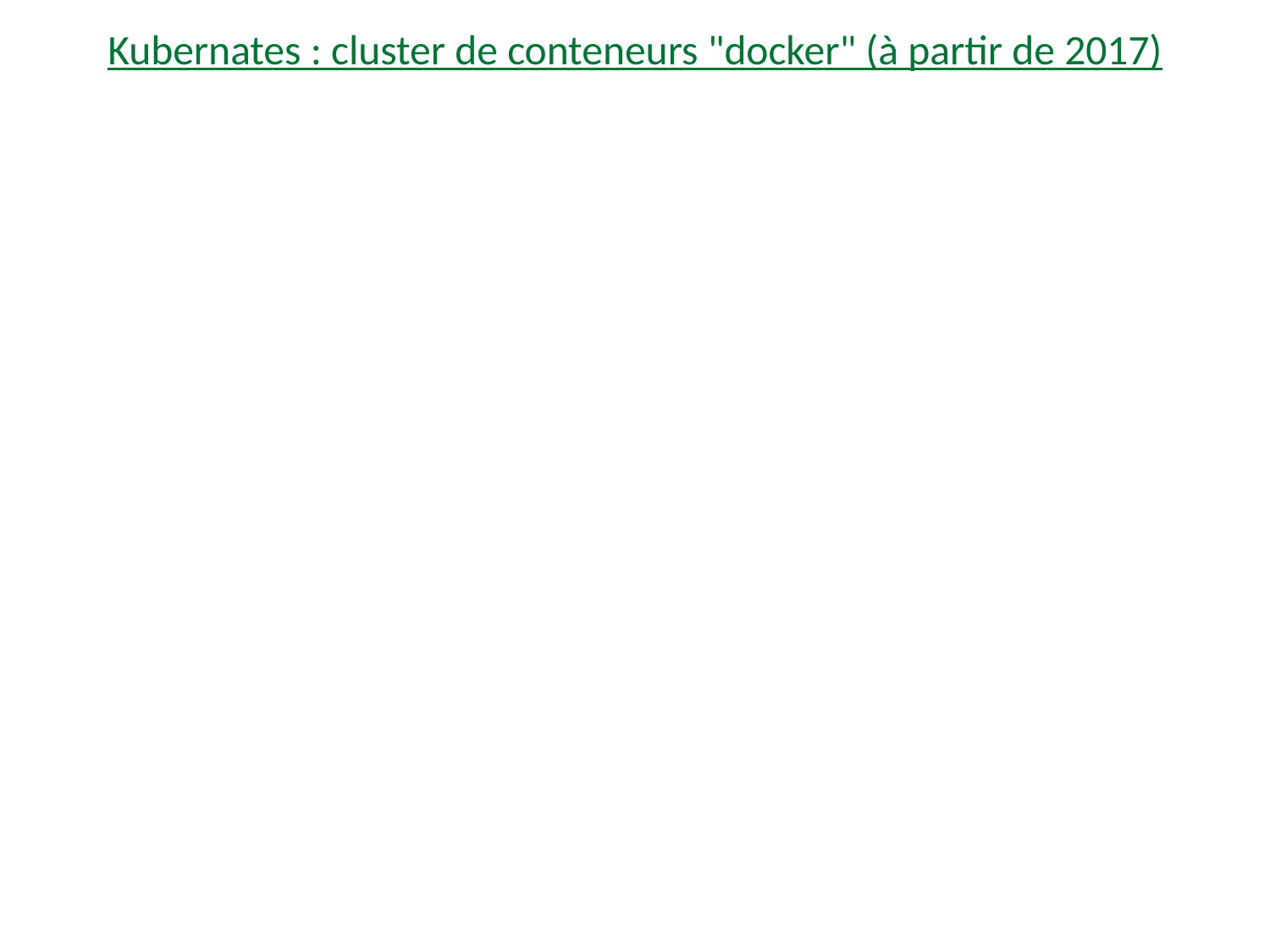

Kubernates : cluster de conteneurs "docker" (à partir de 2017)